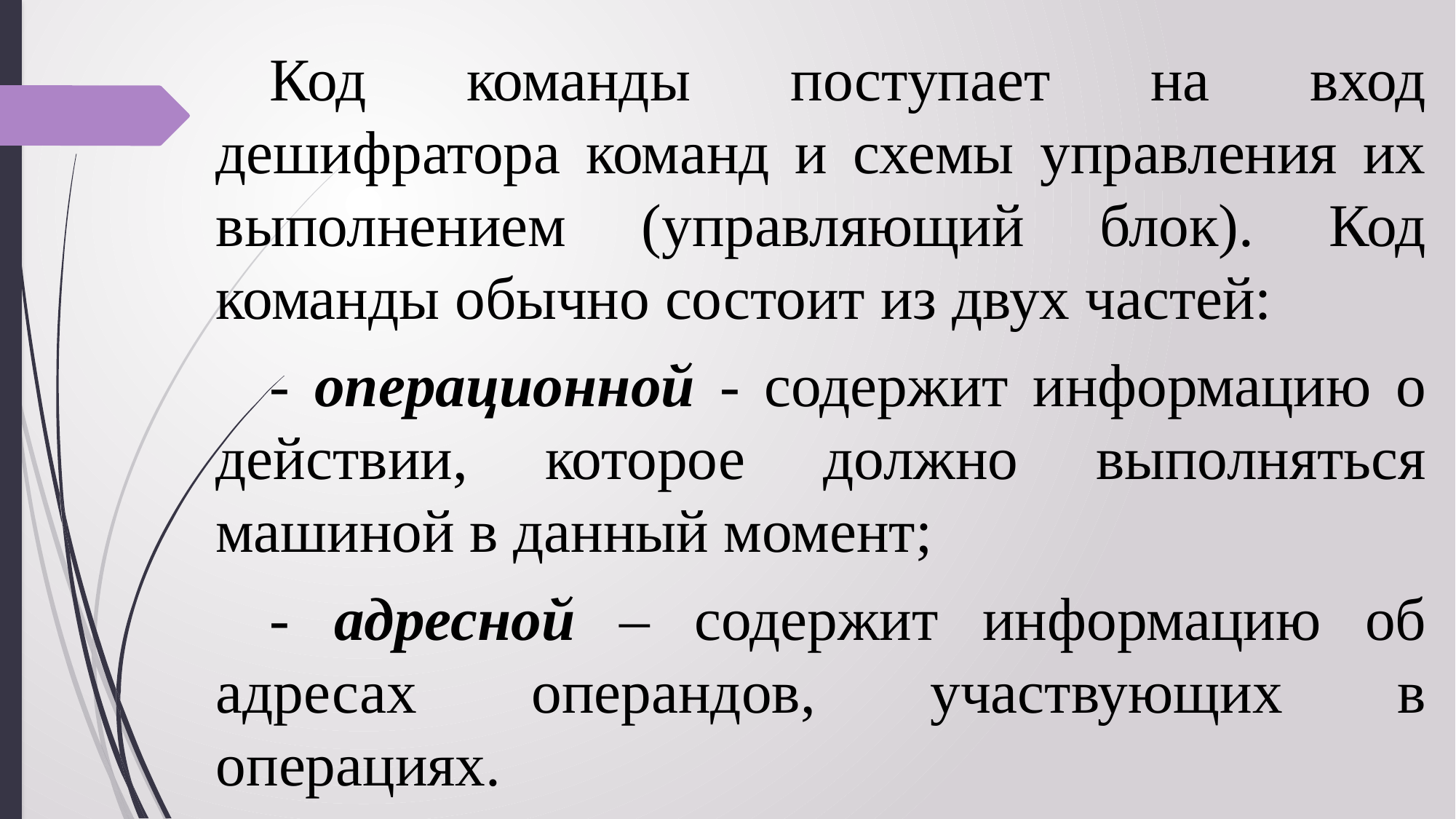

#
Код команды поступает на вход дешифратора команд и схемы управления их выполнением (управляющий блок). Код команды обычно состоит из двух частей:
- операционной - содержит информацию о действии, которое должно выполняться машиной в данный момент;
- адресной – содержит информацию об адресах операндов, участвующих в операциях.